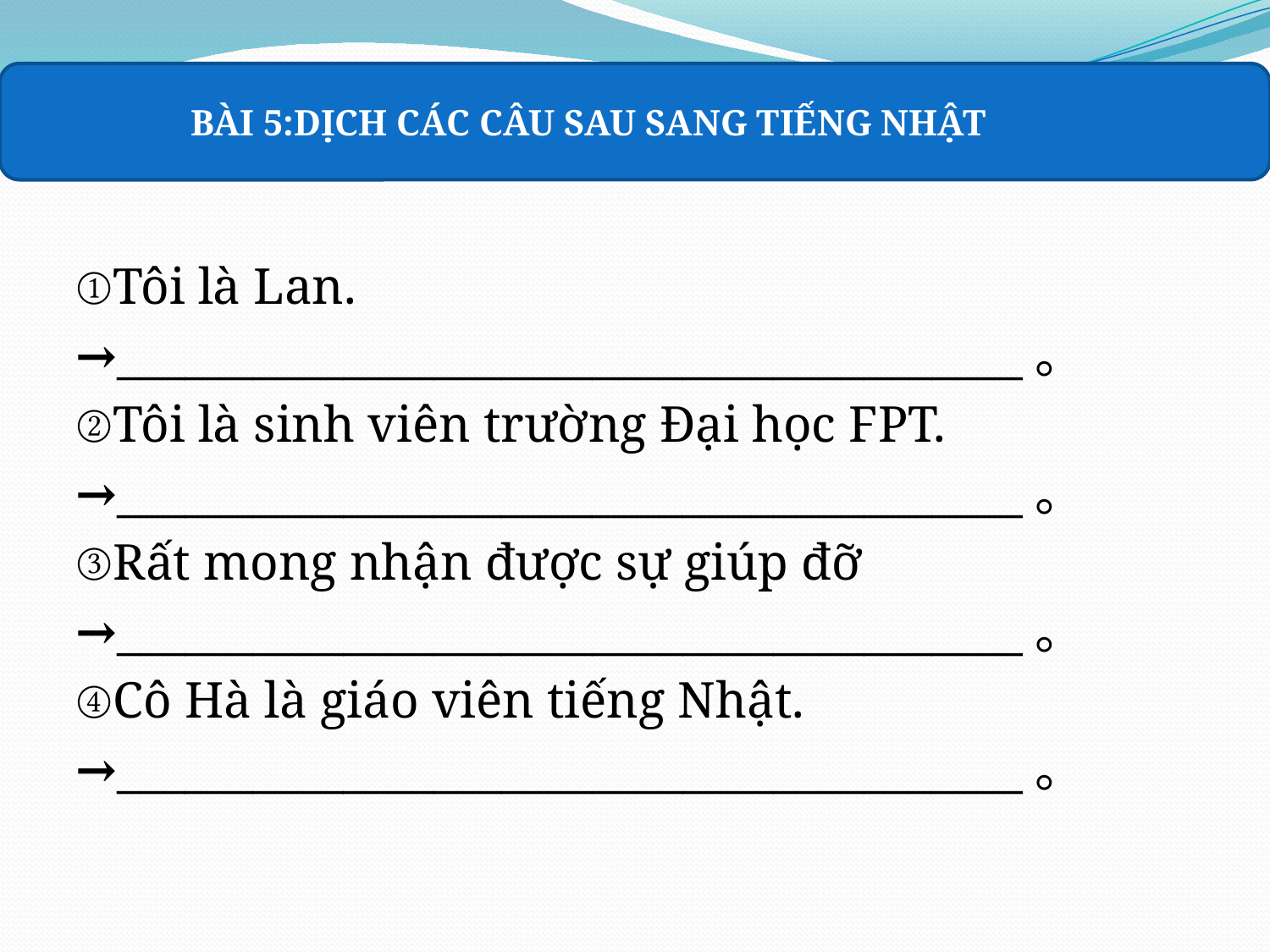

BÀI 5:DỊCH CÁC CÂU SAU SANG TIẾNG NHẬT

①Tôi là Lan.
→________________________________________。
②Tôi là sinh viên trường Đại học FPT.
→________________________________________。
③Rất mong nhận được sự giúp đỡ
→________________________________________。
④Cô Hà là giáo viên tiếng Nhật.
→________________________________________。